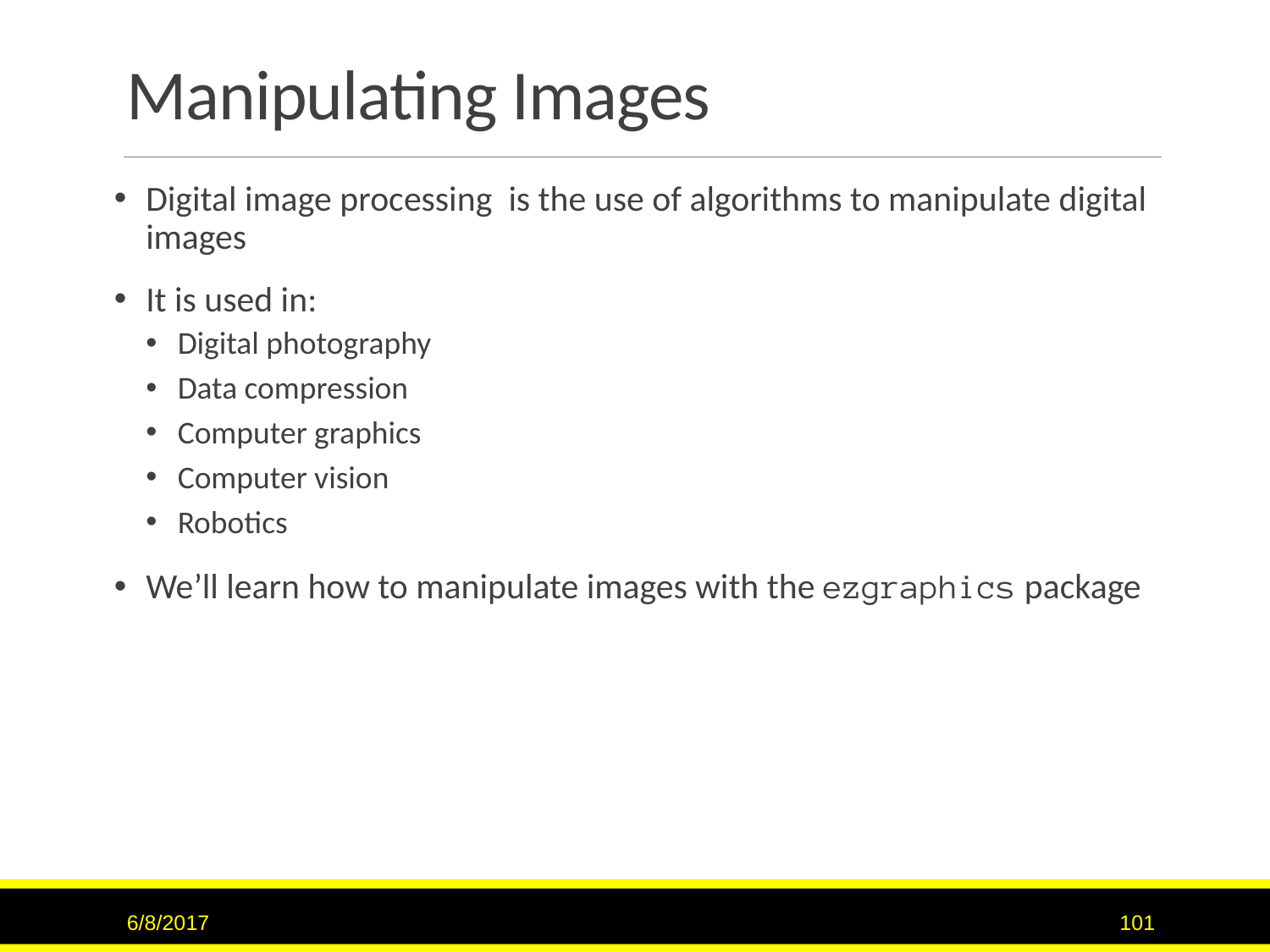

# Manipulating Images
Digital image processing  is the use of algorithms to manipulate digital images
It is used in:
Digital photography
Data compression
Computer graphics
Computer vision
Robotics
We’ll learn how to manipulate images with the ezgraphics package
6/8/2017
101